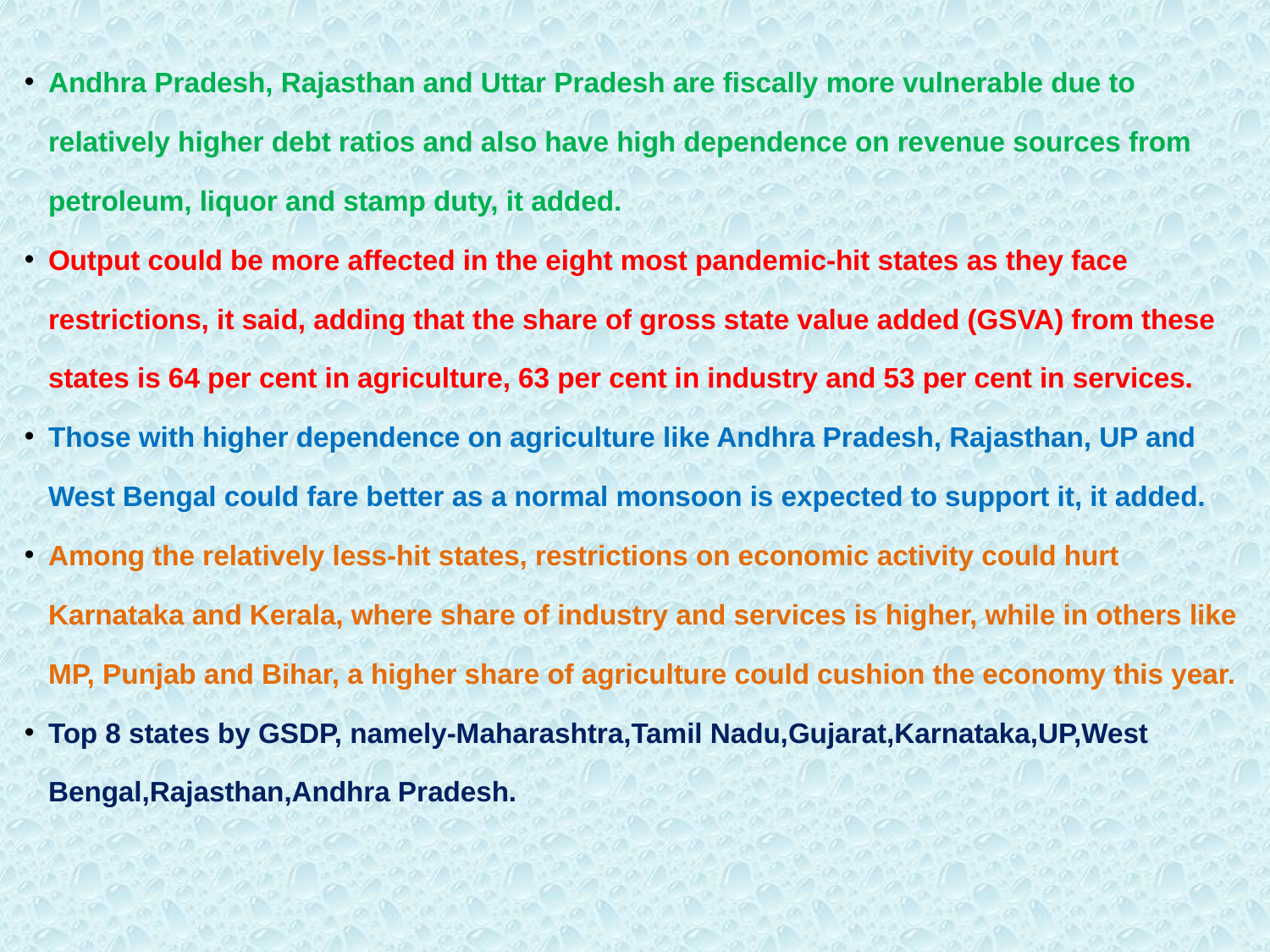

Andhra Pradesh, Rajasthan and Uttar Pradesh are fiscally more vulnerable due to relatively higher debt ratios and also have high dependence on revenue sources from petroleum, liquor and stamp duty, it added.
Output could be more affected in the eight most pandemic-hit states as they face restrictions, it said, adding that the share of gross state value added (GSVA) from these states is 64 per cent in agriculture, 63 per cent in industry and 53 per cent in services.
Those with higher dependence on agriculture like Andhra Pradesh, Rajasthan, UP and West Bengal could fare better as a normal monsoon is expected to support it, it added.
Among the relatively less-hit states, restrictions on economic activity could hurt Karnataka and Kerala, where share of industry and services is higher, while in others like MP, Punjab and Bihar, a higher share of agriculture could cushion the economy this year.
Top 8 states by GSDP, namely-Maharashtra,Tamil Nadu,Gujarat,Karnataka,UP,West Bengal,Rajasthan,Andhra Pradesh.